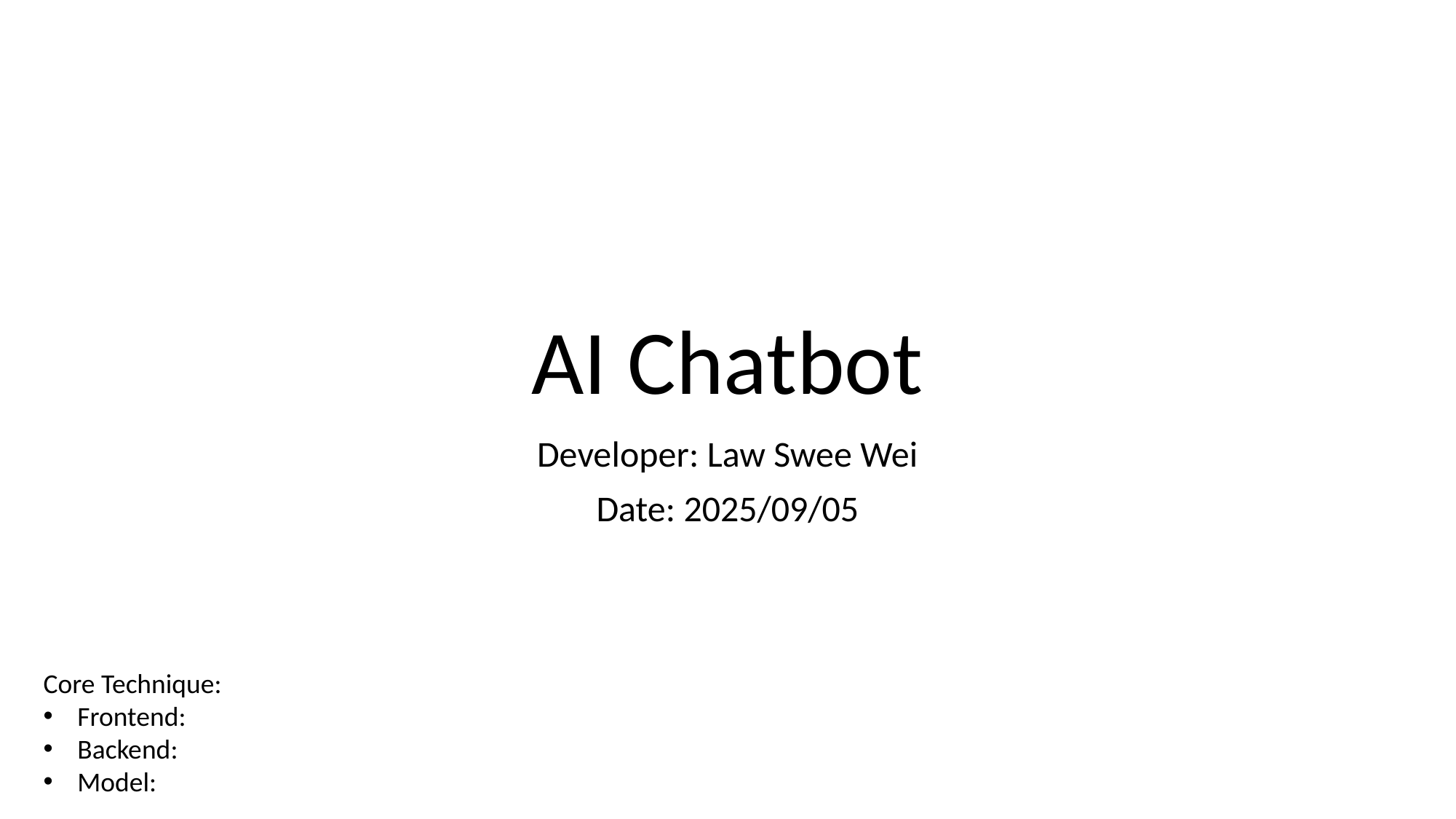

# AI Chatbot
Developer: Law Swee Wei
Date: 2025/09/05
Core Technique:
Frontend:
Backend:
Model: